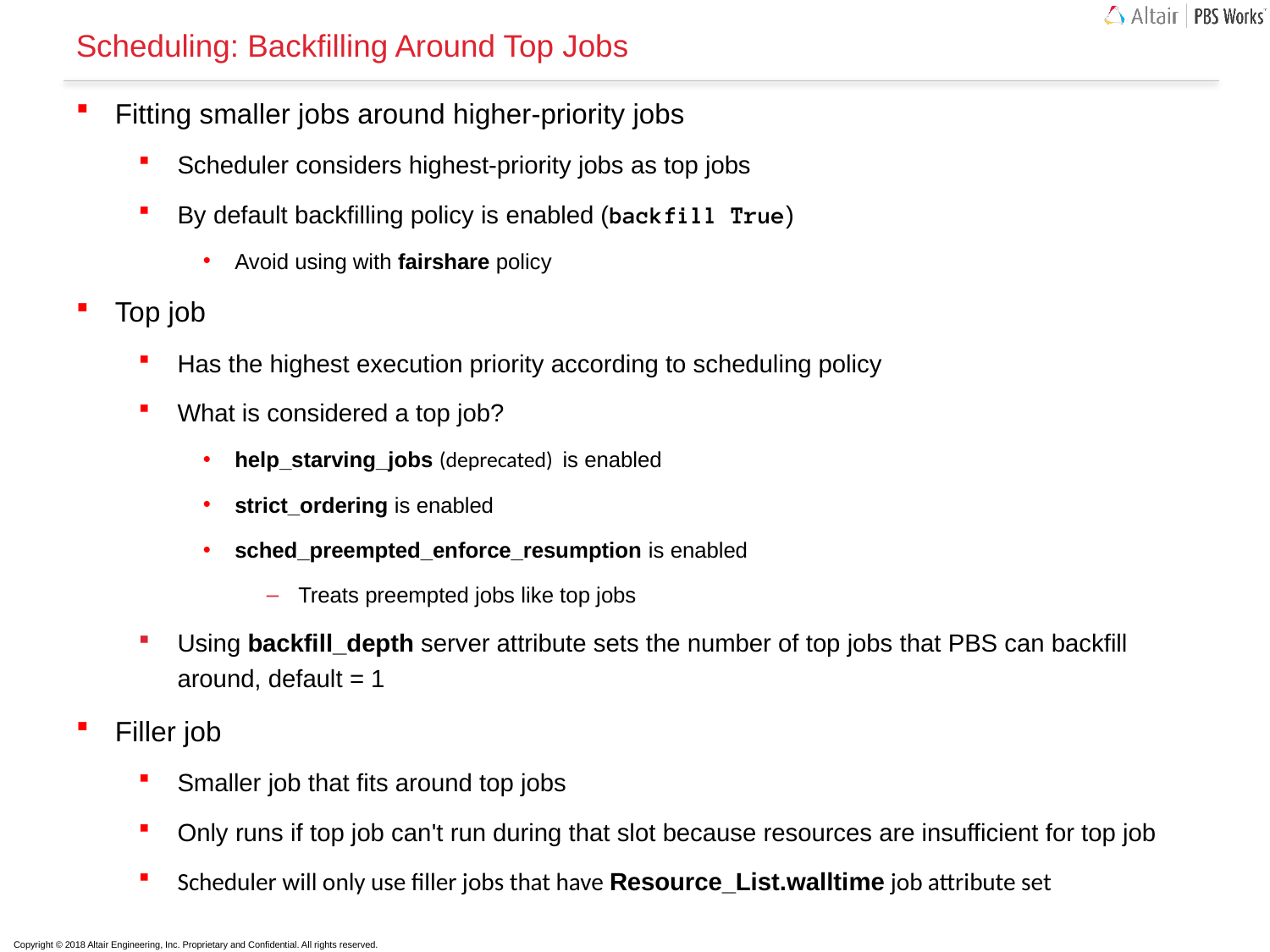

# Scheduling: Backfilling Around Top Jobs
Fitting smaller jobs around higher-priority jobs
Scheduler considers highest-priority jobs as top jobs
By default backfilling policy is enabled (backfill True)
Avoid using with fairshare policy
Top job
Has the highest execution priority according to scheduling policy
What is considered a top job?
help_starving_jobs (deprecated)  is enabled
strict_ordering is enabled
sched_preempted_enforce_resumption is enabled
Treats preempted jobs like top jobs
Using backfill_depth server attribute sets the number of top jobs that PBS can backfill around, default = 1
Filler job
Smaller job that fits around top jobs
Only runs if top job can't run during that slot because resources are insufficient for top job
Scheduler will only use filler jobs that have Resource_List.walltime job attribute set